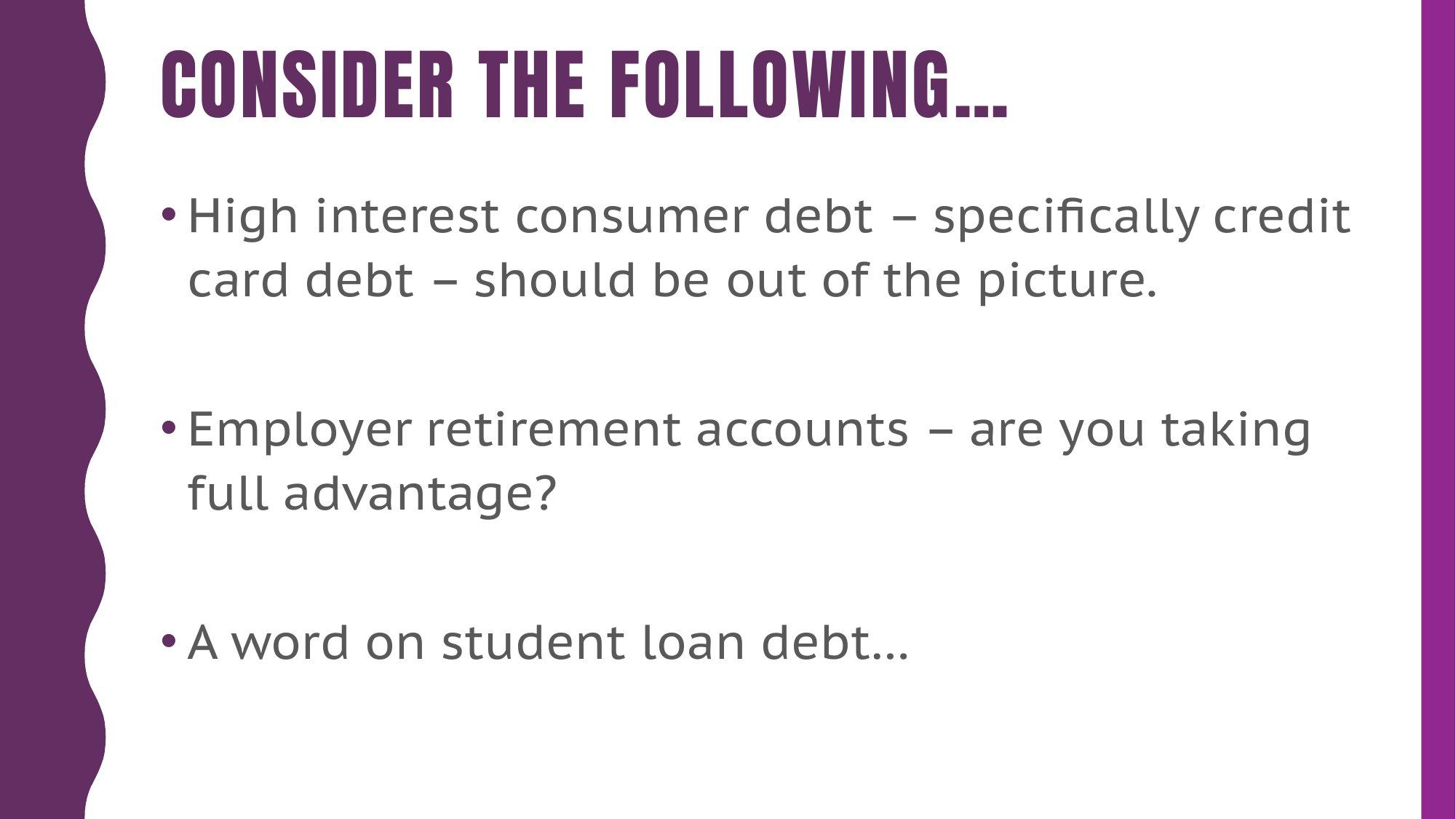

# Consider the following…
High interest consumer debt – specifically credit card debt – should be out of the picture.

Employer retirement accounts – are you taking full advantage?

A word on student loan debt…